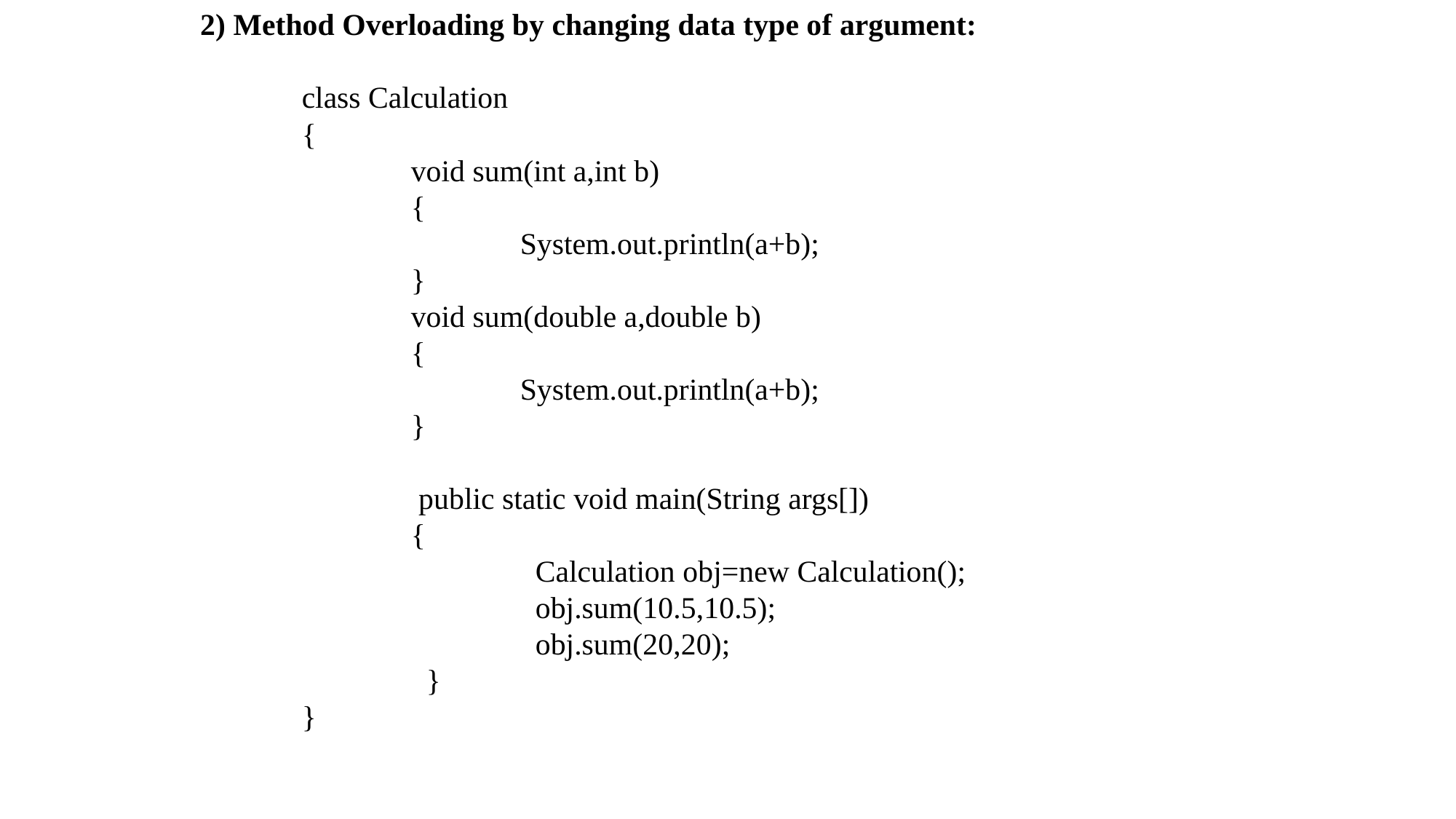

2) Method Overloading by changing data type of argument:

	class Calculation
	{
  		void sum(int a,int b)
		{
			System.out.println(a+b);
		}
  		void sum(double a,double b)
		{
			System.out.println(a+b);
		}

 		 public static void main(String args[])
		{
			  Calculation obj=new Calculation();
			  obj.sum(10.5,10.5);
			  obj.sum(20,20);
		  }
	}